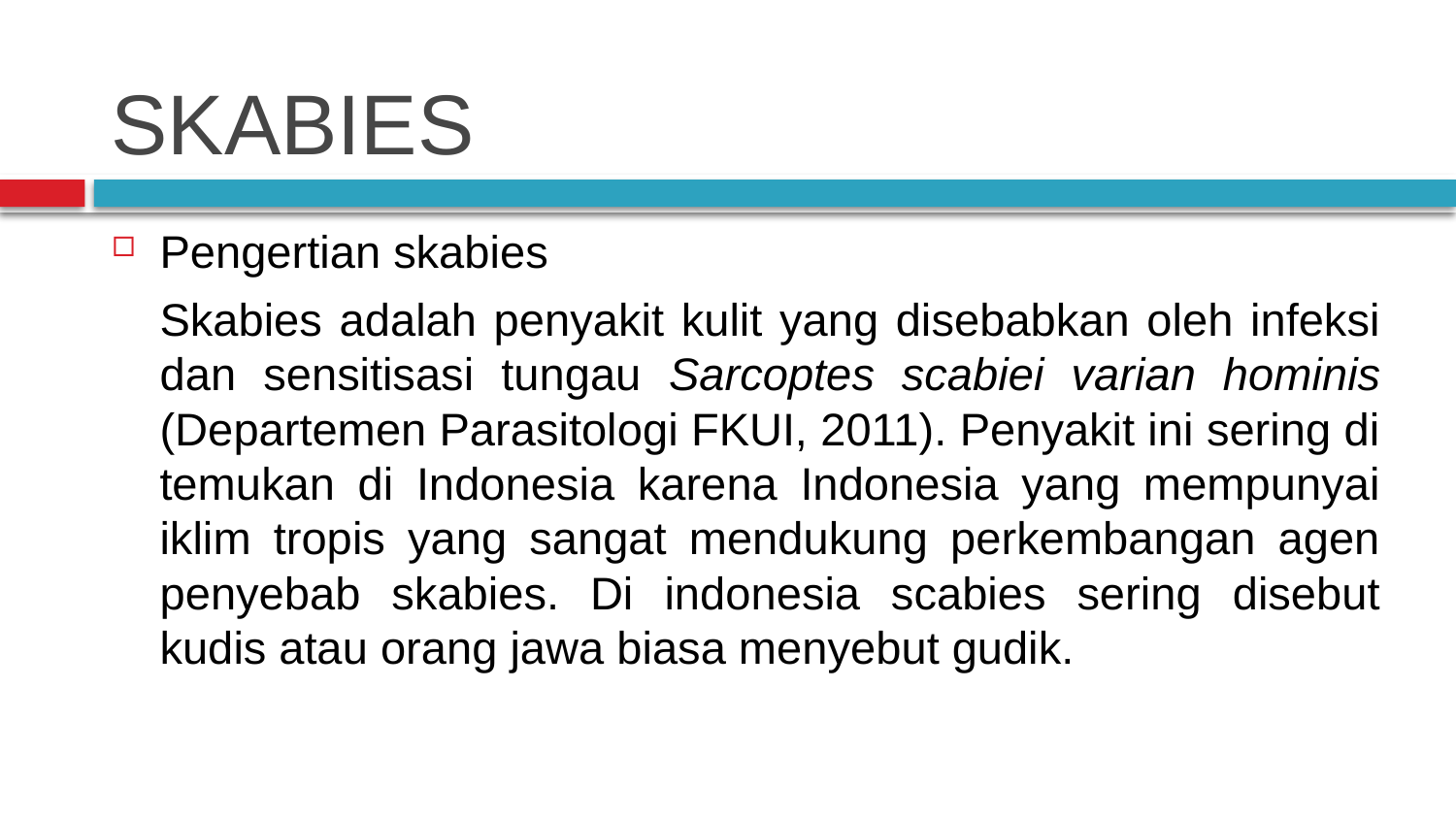

# SKABIES
Pengertian skabies
		Skabies adalah penyakit kulit yang disebabkan oleh infeksi dan sensitisasi tungau Sarcoptes scabiei varian hominis (Departemen Parasitologi FKUI, 2011). Penyakit ini sering di temukan di Indonesia karena Indonesia yang mempunyai iklim tropis yang sangat mendukung perkembangan agen penyebab skabies. Di indonesia scabies sering disebut kudis atau orang jawa biasa menyebut gudik.